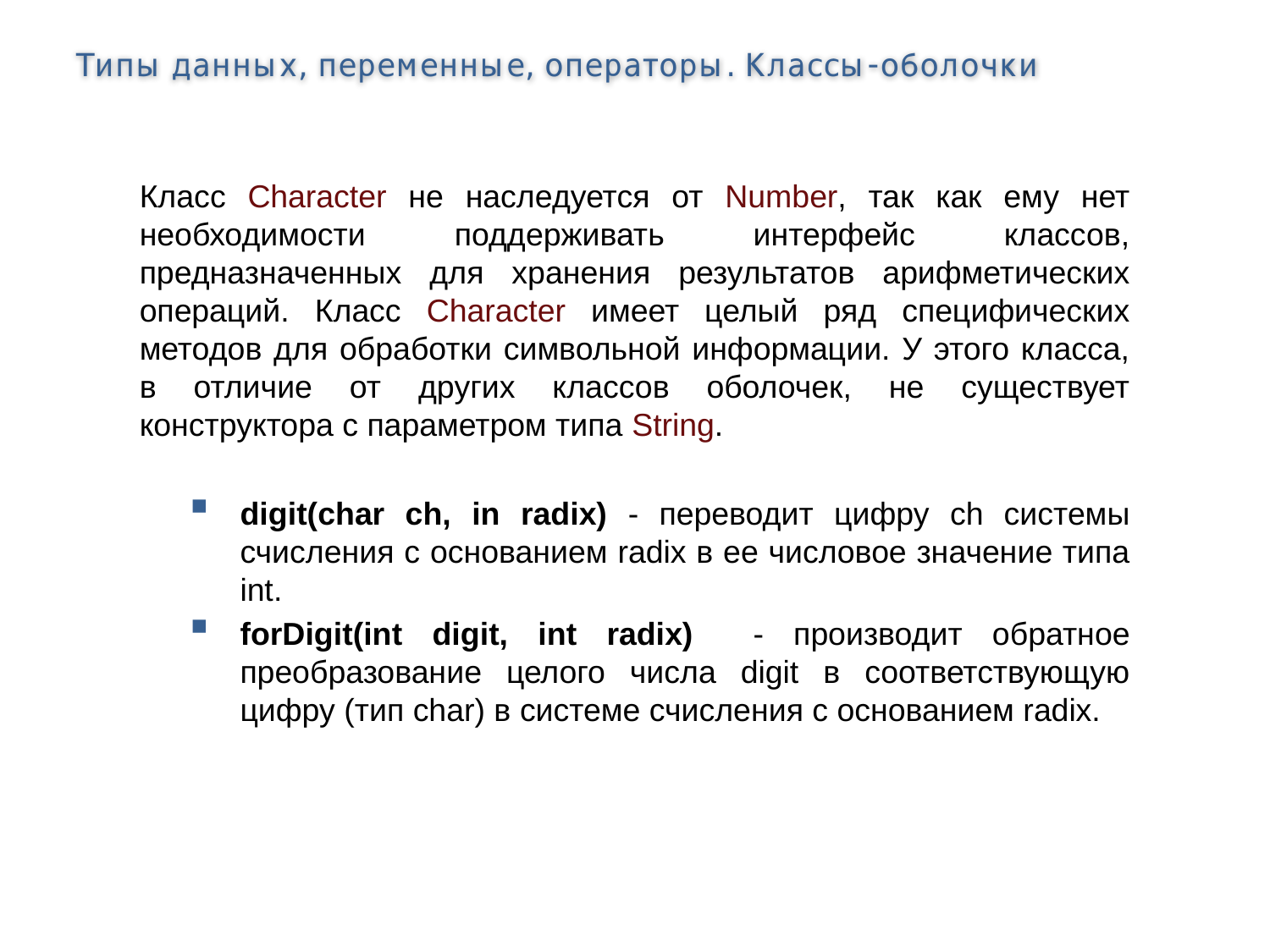

Типы данных, переменные, операторы. Классы-оболочки
Класс Character не наследуется от Number, так как ему нет необходимости поддерживать интерфейс классов, предназначенных для хранения результатов арифметических операций. Класс Character имеет целый ряд специфических методов для обработки символьной информации. У этого класса, в отличие от других классов оболочек, не существует конструктора с параметром типа String.

digit(char ch, in radix) - переводит цифру ch системы счисления с основанием radix в ее числовое значение типа int.
forDigit(int digit, int radix)  - производит обратное преобразование целого числа digit в соответствующую цифру (тип char) в системе счисления с основанием radix.